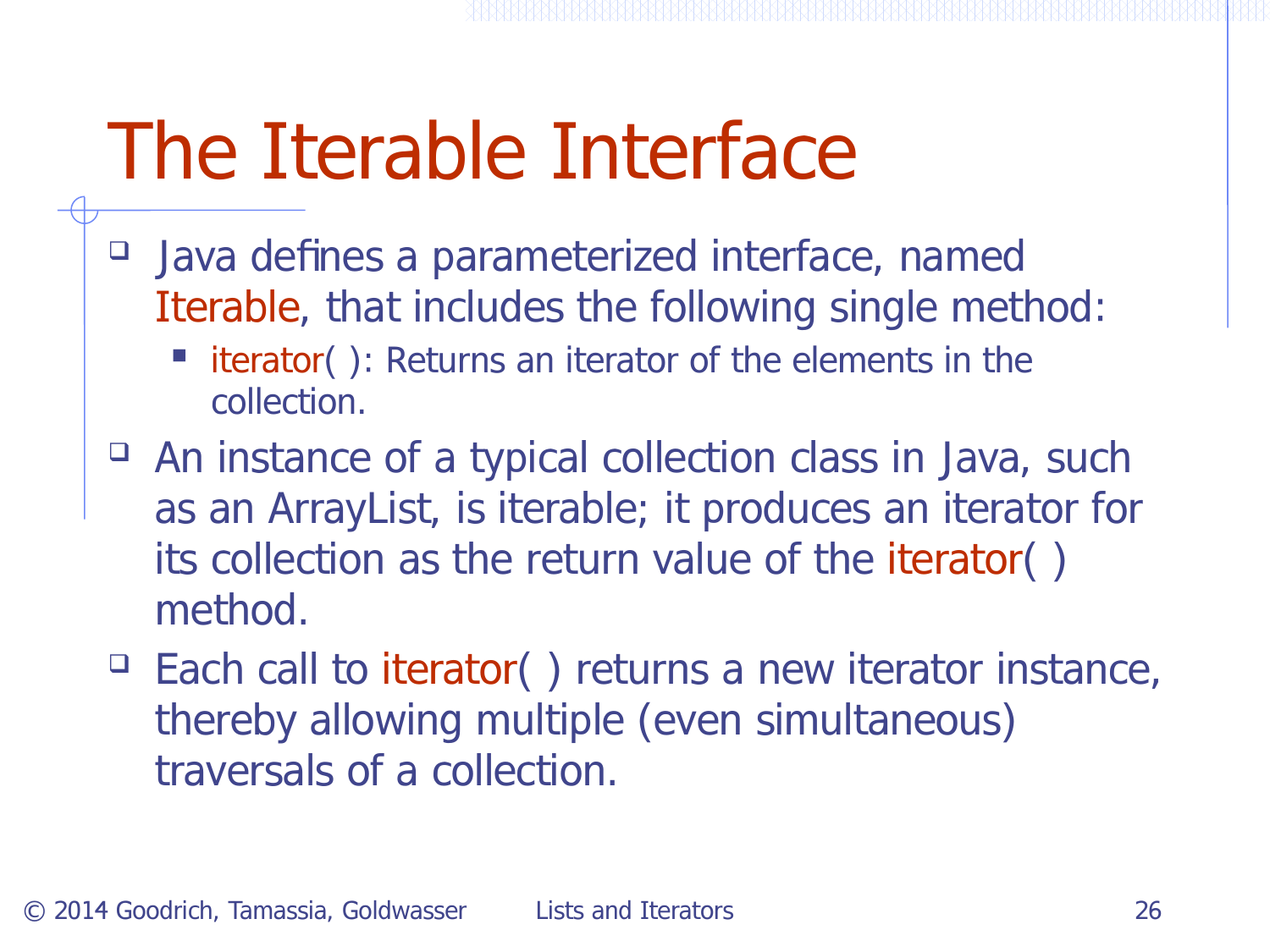

# The Iterable Interface
Java defines a parameterized interface, named Iterable, that includes the following single method:
iterator( ): Returns an iterator of the elements in the collection.
An instance of a typical collection class in Java, such as an ArrayList, is iterable; it produces an iterator for its collection as the return value of the iterator( ) method.
Each call to iterator( ) returns a new iterator instance, thereby allowing multiple (even simultaneous) traversals of a collection.
© 2014 Goodrich, Tamassia, Goldwasser
Lists and Iterators
26